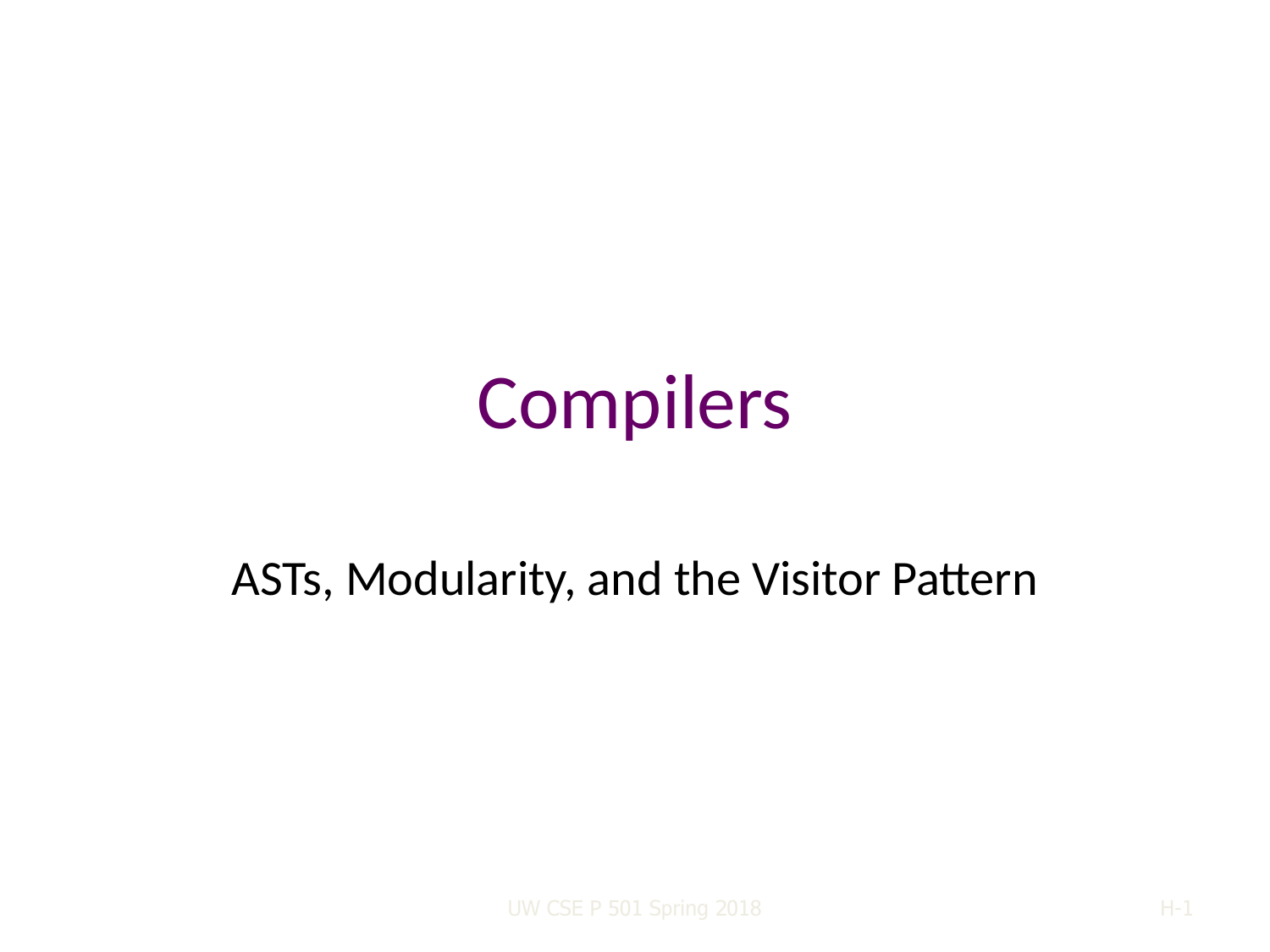

# Compilers
ASTs, Modularity, and the Visitor Pattern
UW CSE P 501 Spring 2018
H-1